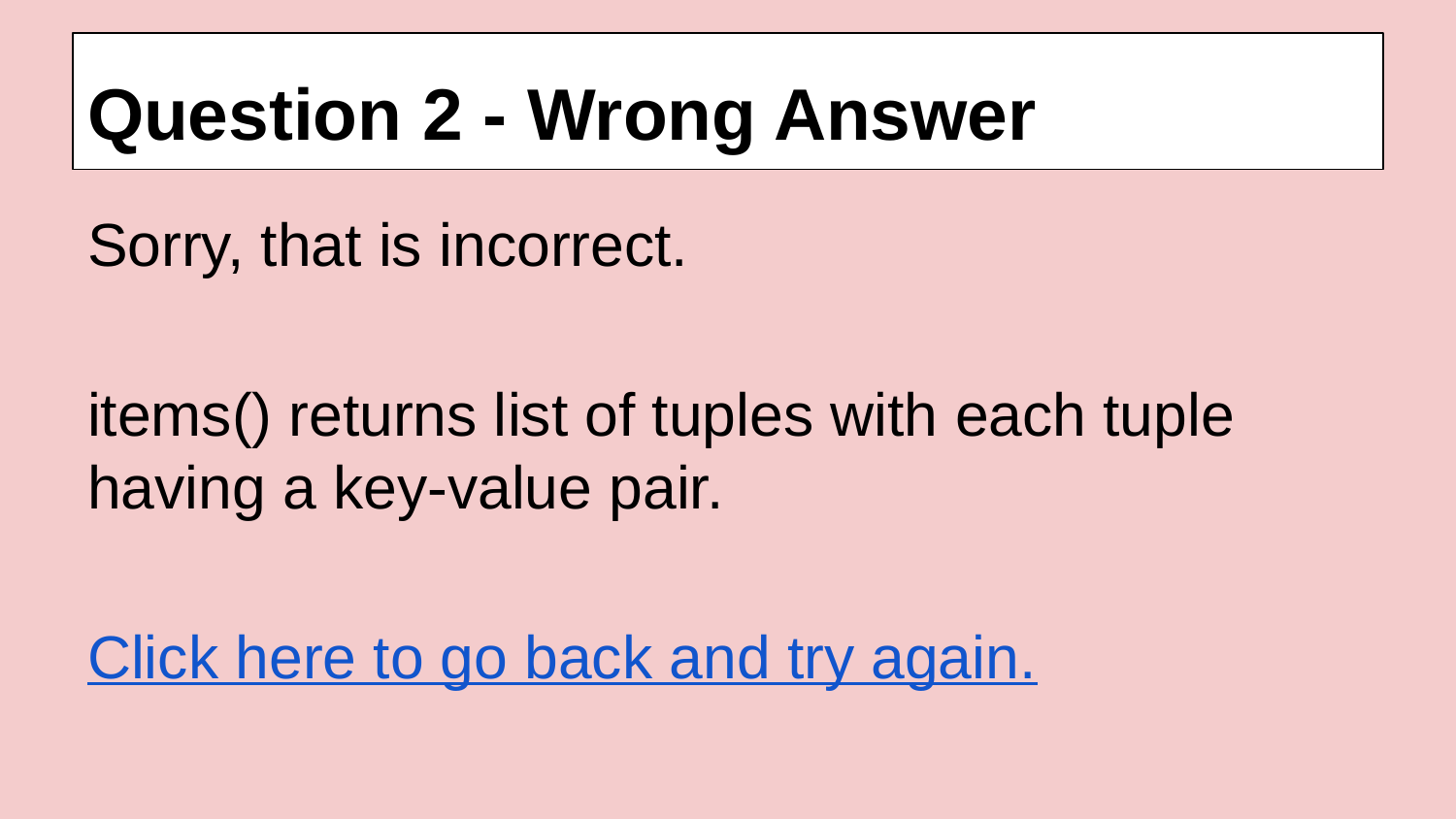

# Question 2 - Wrong Answer
Sorry, that is incorrect.

items() returns list of tuples with each tuple having a key-value pair.

Click here to go back and try again.